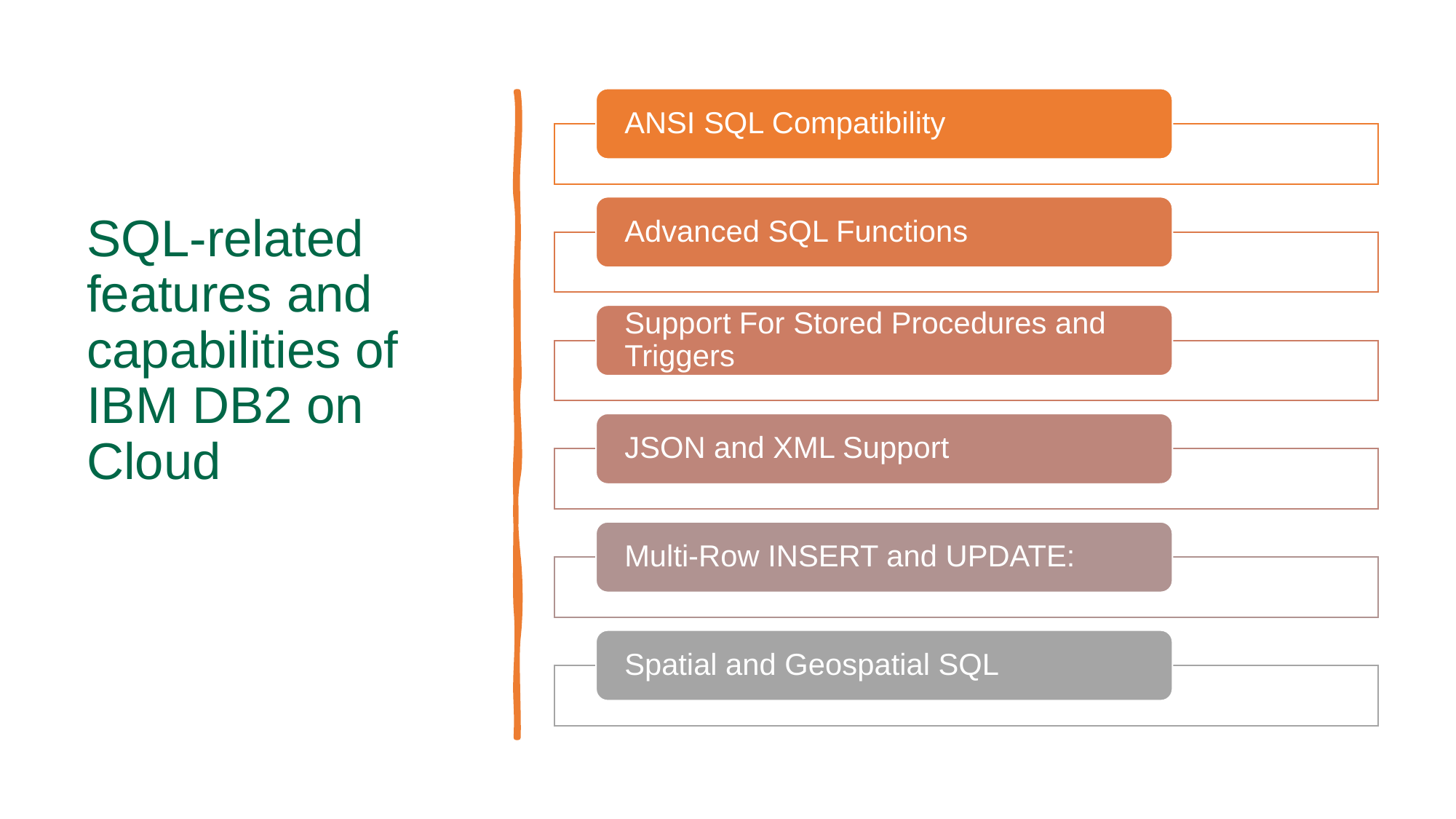

ANSI SQL Compatibility
Advanced SQL Functions
Support For Stored Procedures and Triggers
JSON and XML Support
Multi-Row INSERT and UPDATE:
Spatial and Geospatial SQL
# SQL-related features and capabilities of IBM DB2 on Cloud